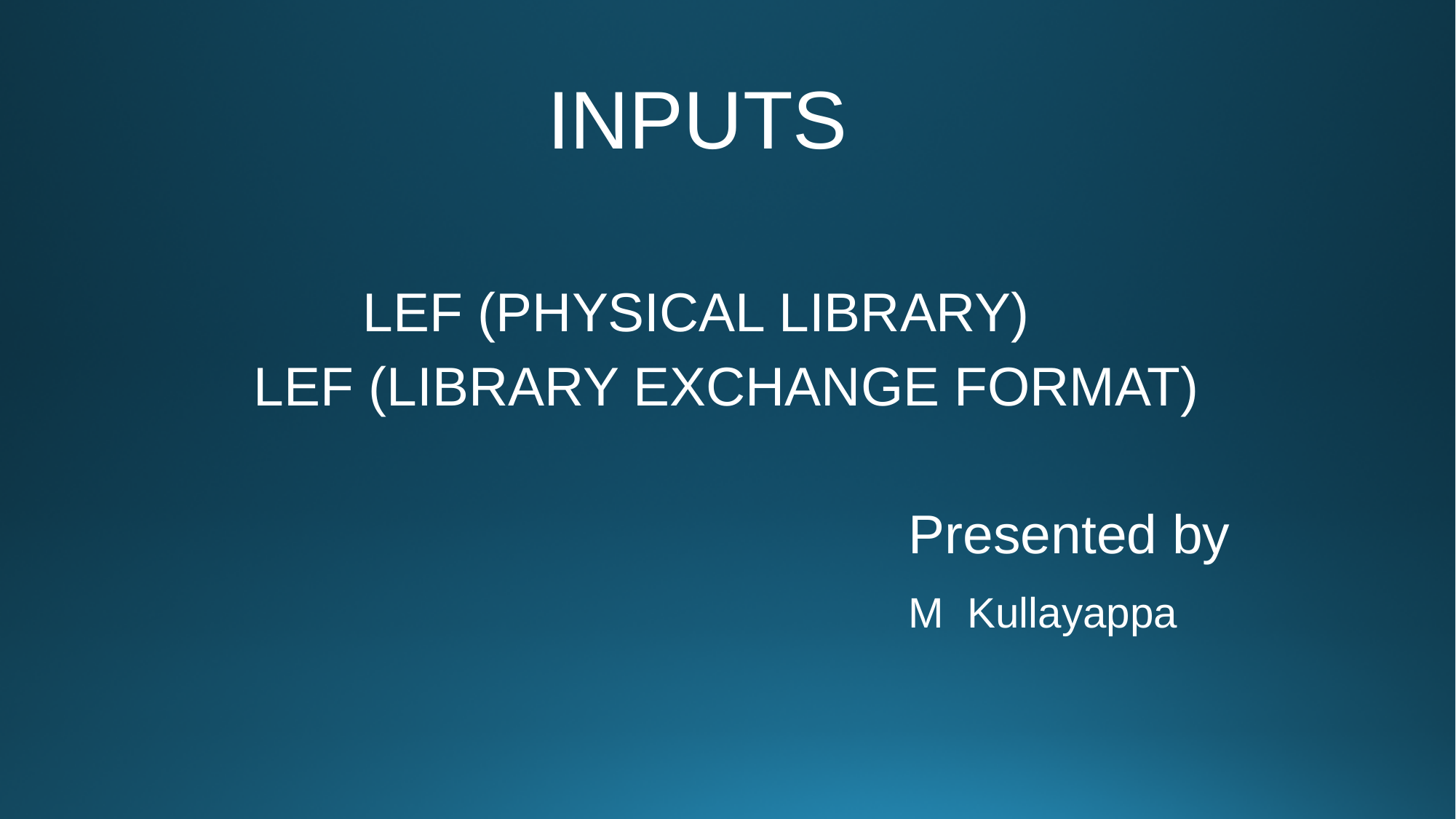

# INPUTS

		LEF (PHYSICAL LIBRARY)
	LEF (LIBRARY EXCHANGE FORMAT)

							Presented by
							M  Kullayappa